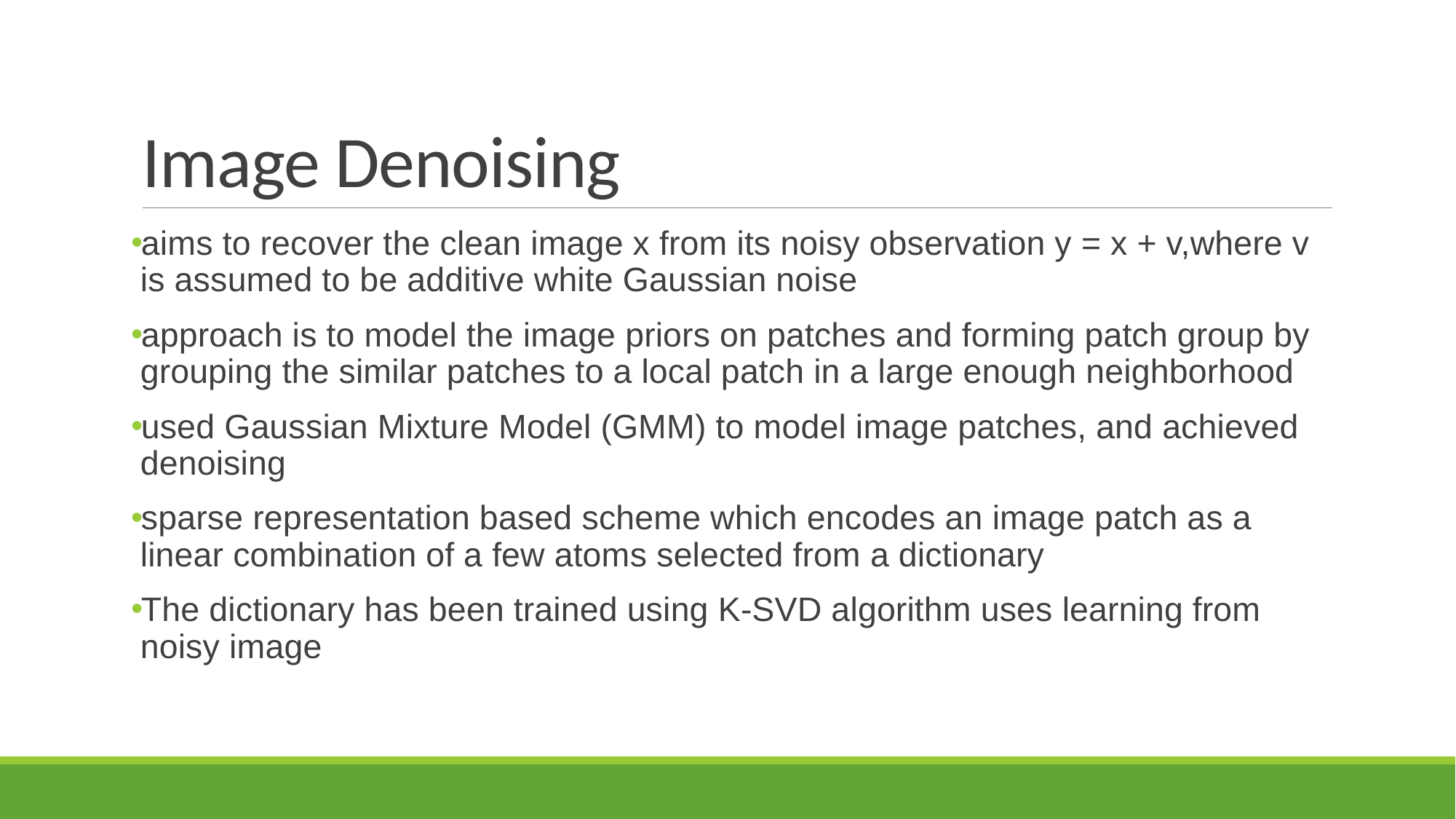

# Image Denoising
aims to recover the clean image x from its noisy observation y = x + v,where v is assumed to be additive white Gaussian noise
approach is to model the image priors on patches and forming patch group by grouping the similar patches to a local patch in a large enough neighborhood
used Gaussian Mixture Model (GMM) to model image patches, and achieved denoising
sparse representation based scheme which encodes an image patch as a linear combination of a few atoms selected from a dictionary
The dictionary has been trained using K-SVD algorithm uses learning from noisy image